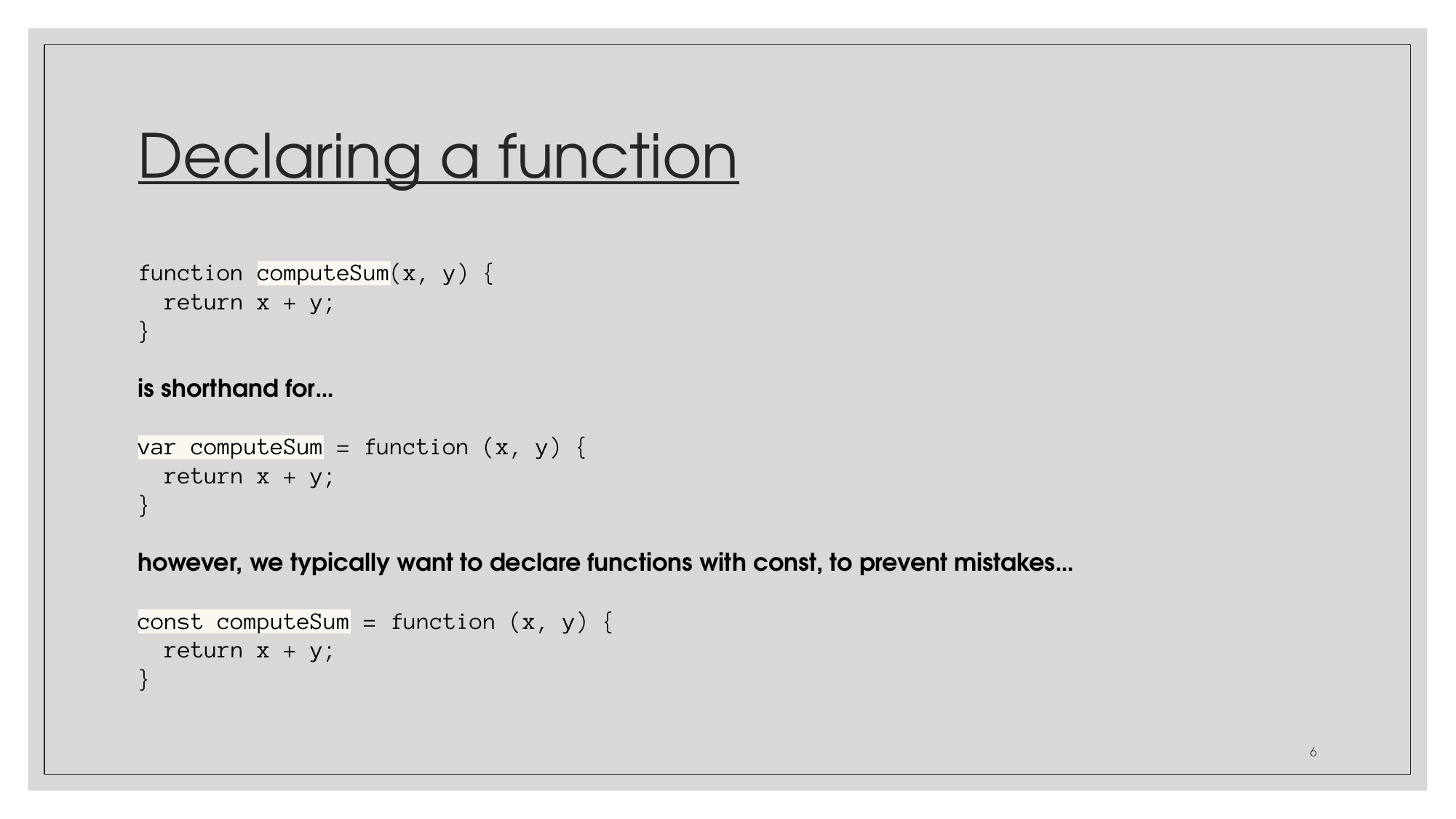

# Declaring a function
function computeSum(x, y) {
  return x + y;
}

is shorthand for…

var computeSum = function (x, y) {
  return x + y;
}

however, we typically want to declare functions with const, to prevent mistakes…

const computeSum = function (x, y) {
  return x + y;
}
6